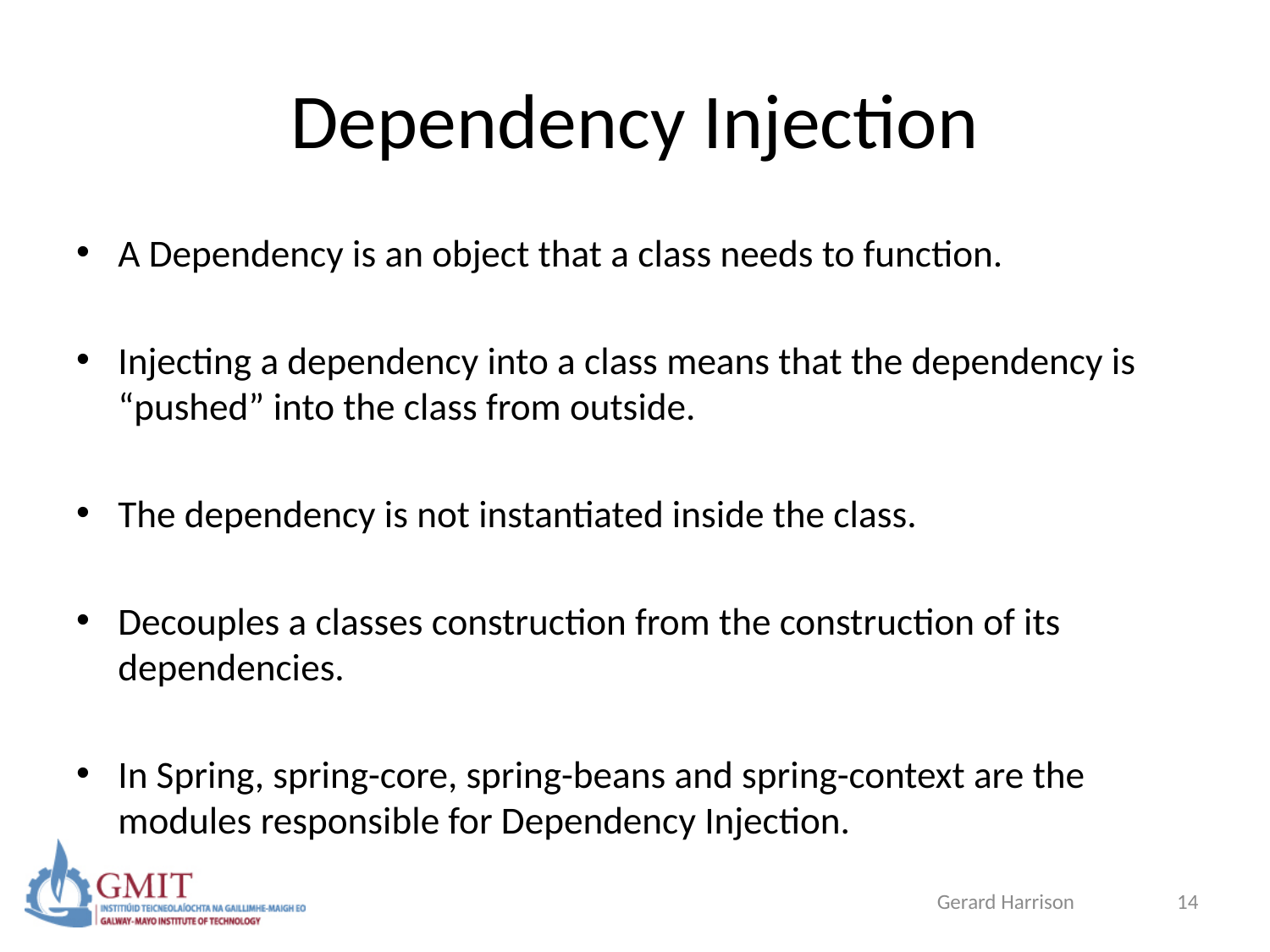

# Dependency Injection
A Dependency is an object that a class needs to function.

Injecting a dependency into a class means that the dependency is “pushed” into the class from outside.

The dependency is not instantiated inside the class.

Decouples a classes construction from the construction of its dependencies.

In Spring, spring-core, spring-beans and spring-context are the modules responsible for Dependency Injection.
Gerard Harrison
14